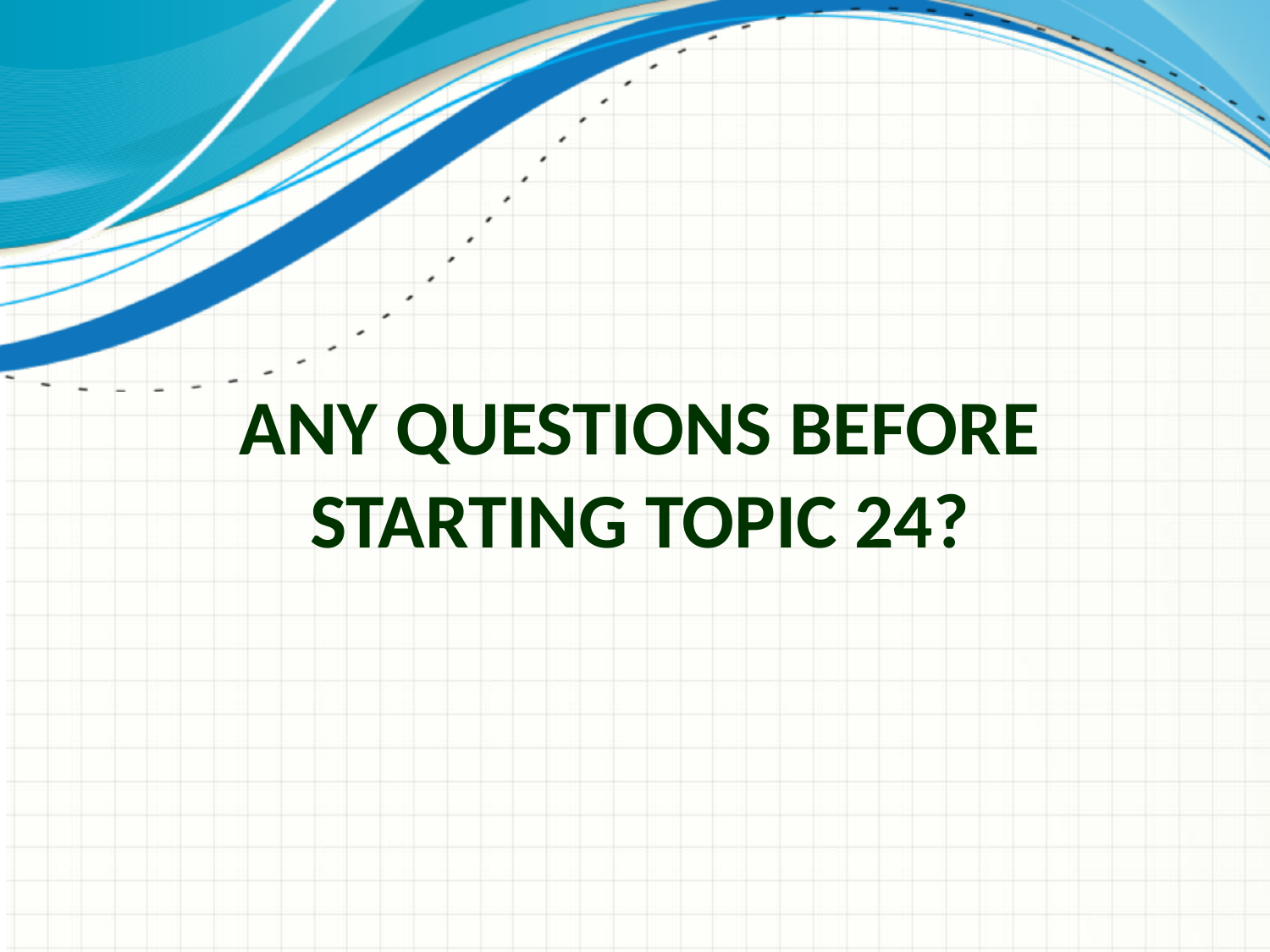

# Any Questions Before Starting Topic 24?